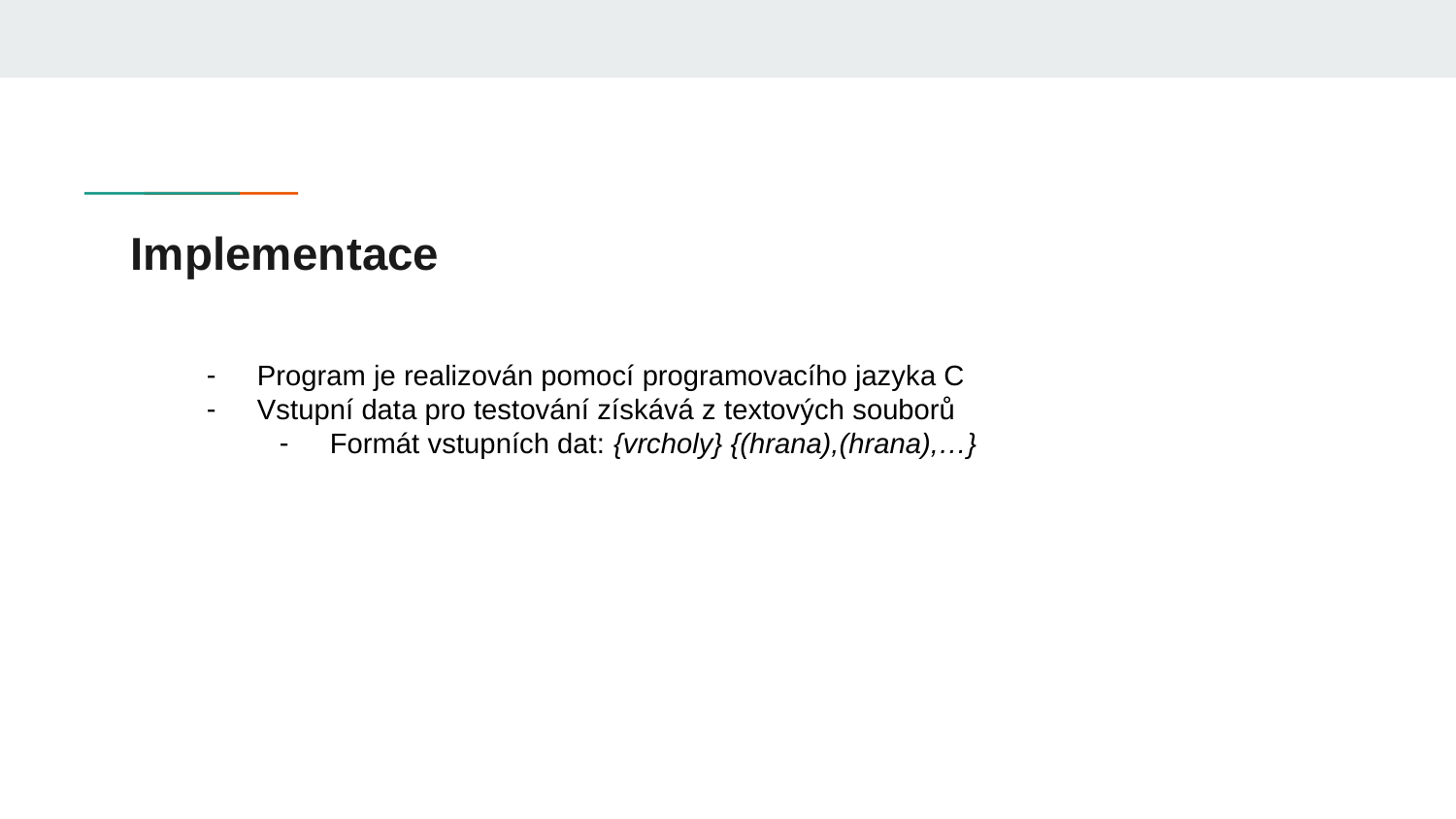

# Implementace
Program je realizován pomocí programovacího jazyka C
Vstupní data pro testování získává z textových souborů
Formát vstupních dat: {vrcholy} {(hrana),(hrana),…}